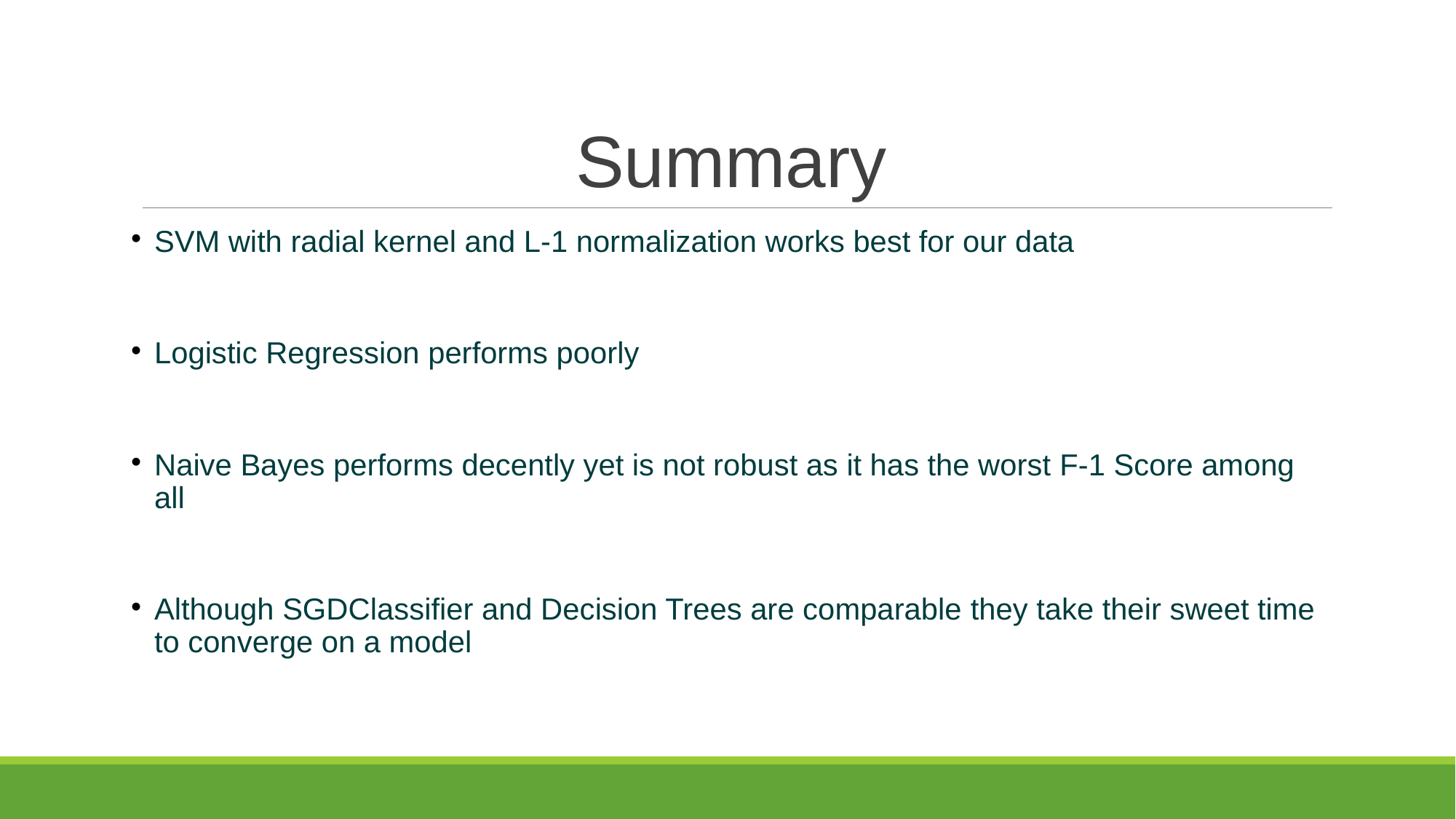

# Summary
SVM with radial kernel and L-1 normalization works best for our data

Logistic Regression performs poorly

Naive Bayes performs decently yet is not robust as it has the worst F-1 Score among all

Although SGDClassifier and Decision Trees are comparable they take their sweet time to converge on a model